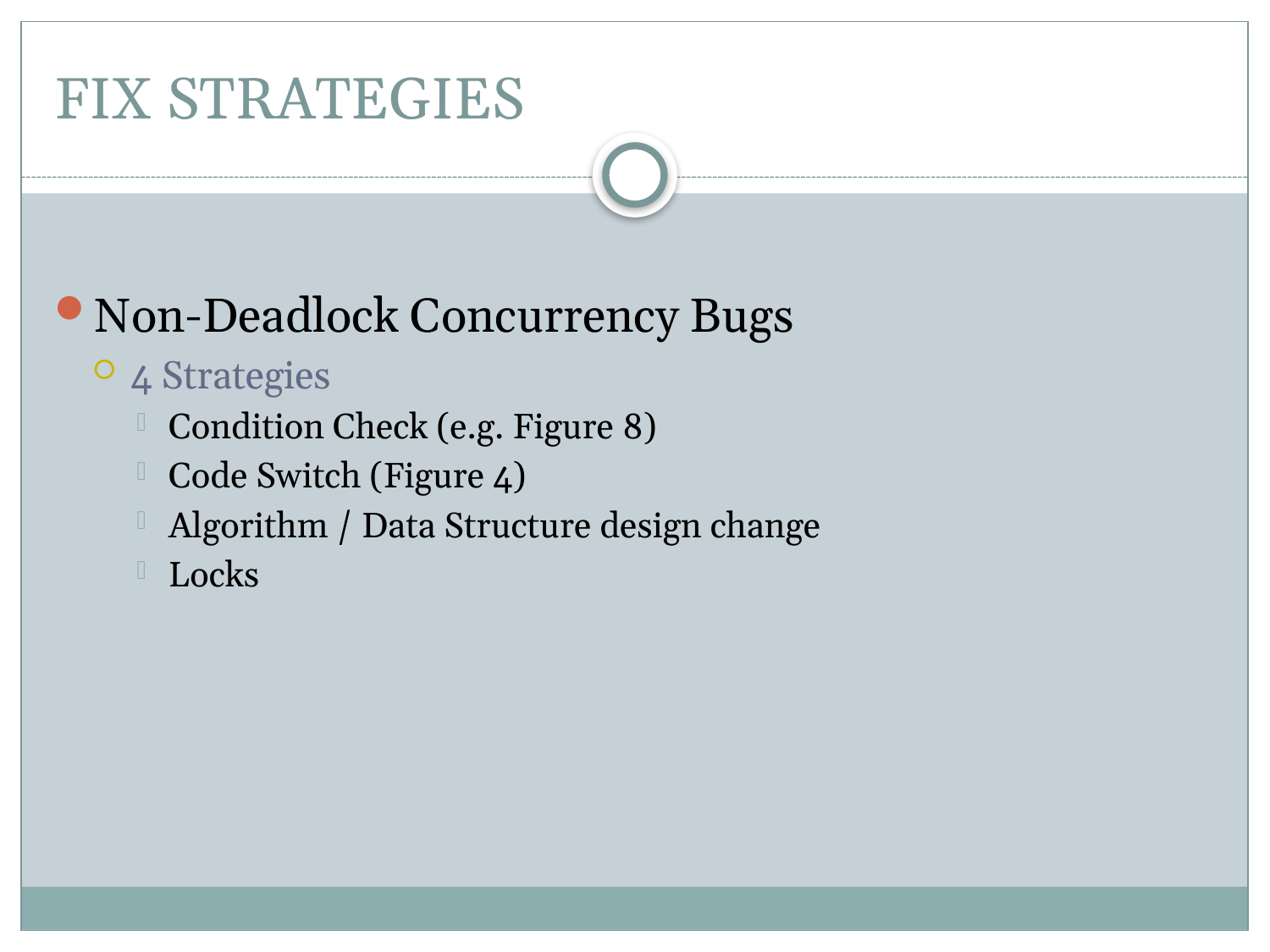

# FIX STRATEGIES

Non-Deadlock Concurrency Bugs
4 Strategies
Condition Check (e.g. Figure 8)
Code Switch (Figure 4)
Algorithm / Data Structure design change
Locks